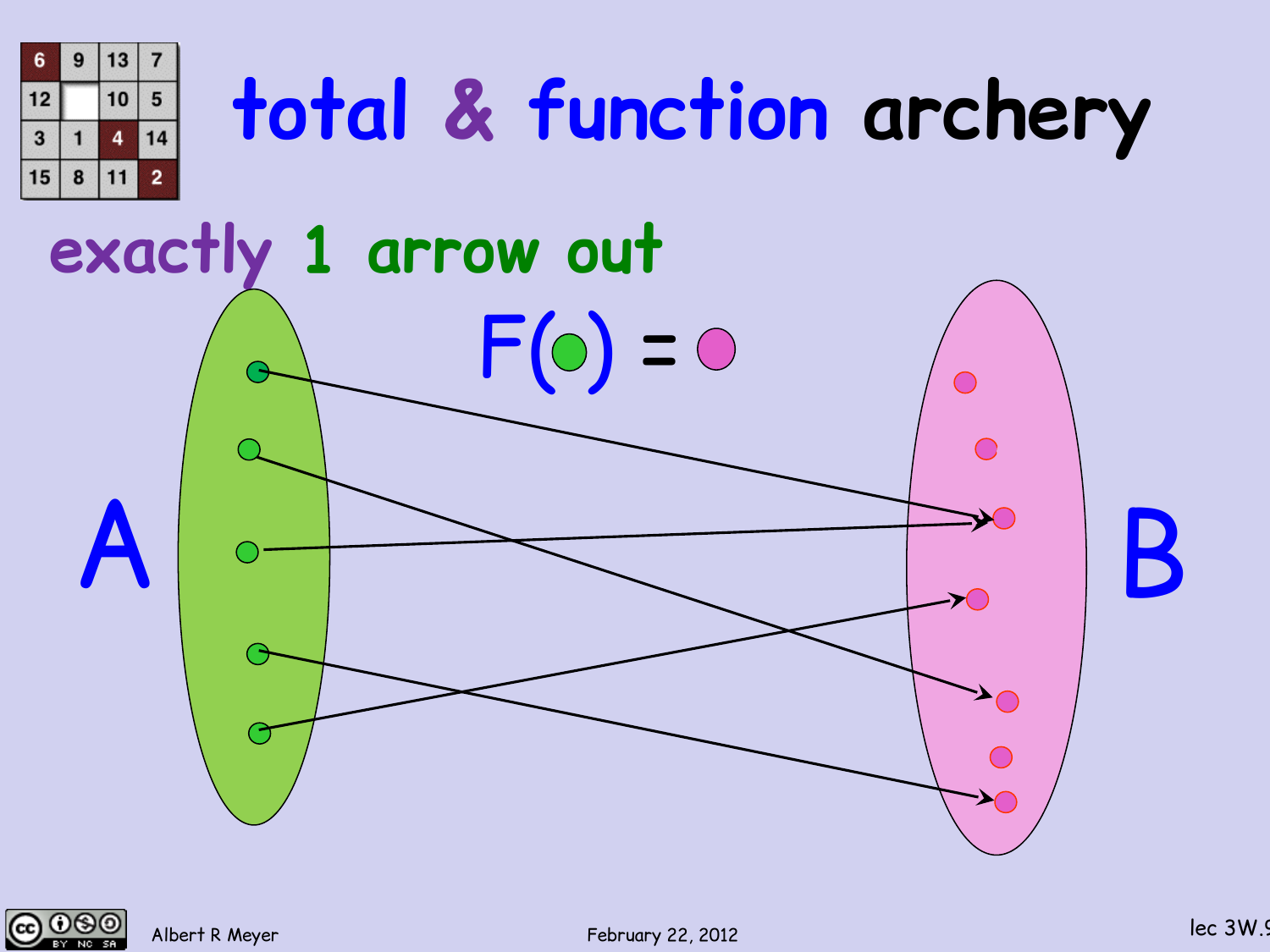

# total & function archery
exactly 1 arrow out

A
B

F( ) =